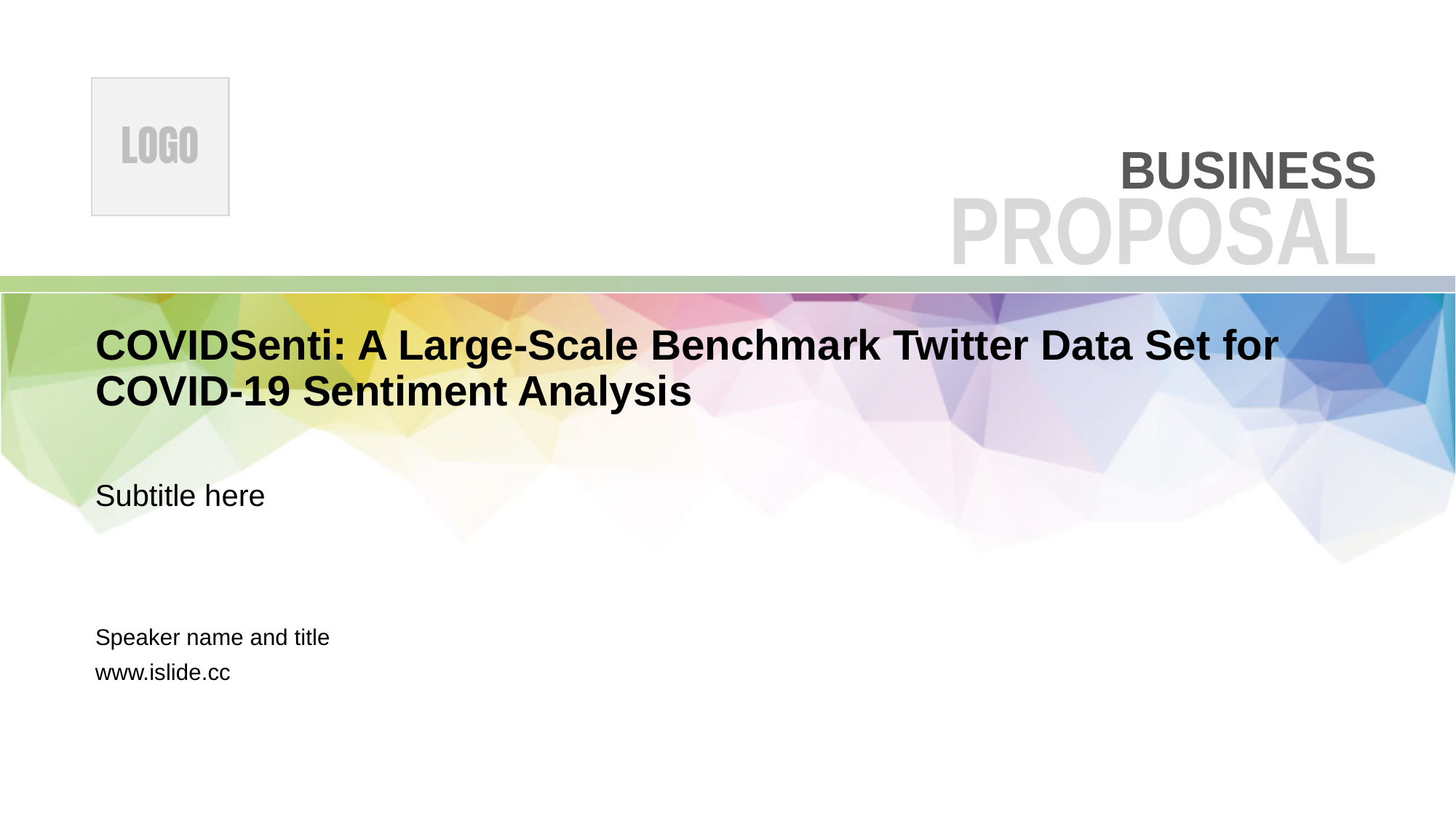

LOGO
BUSINESS
PROPOSAL
# COVIDSenti: A Large-Scale Benchmark Twitter Data Set for COVID-19 Sentiment Analysis
Subtitle here
Speaker name and title
www.islide.cc